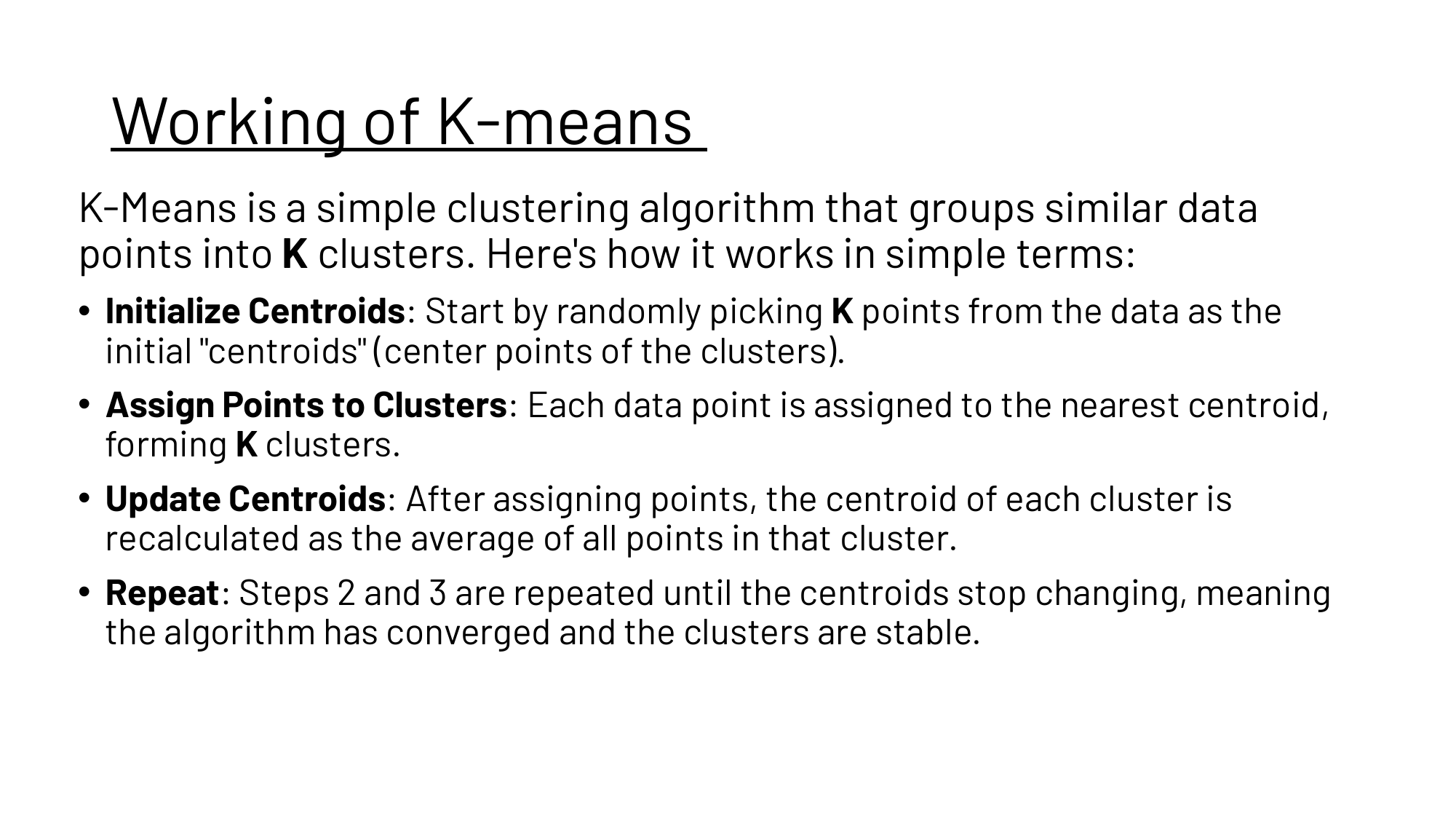

# Working of K-means
K-Means is a simple clustering algorithm that groups similar data points into K clusters. Here's how it works in simple terms:
Initialize Centroids: Start by randomly picking K points from the data as the initial "centroids" (center points of the clusters).
Assign Points to Clusters: Each data point is assigned to the nearest centroid, forming K clusters.
Update Centroids: After assigning points, the centroid of each cluster is recalculated as the average of all points in that cluster.
Repeat: Steps 2 and 3 are repeated until the centroids stop changing, meaning the algorithm has converged and the clusters are stable.